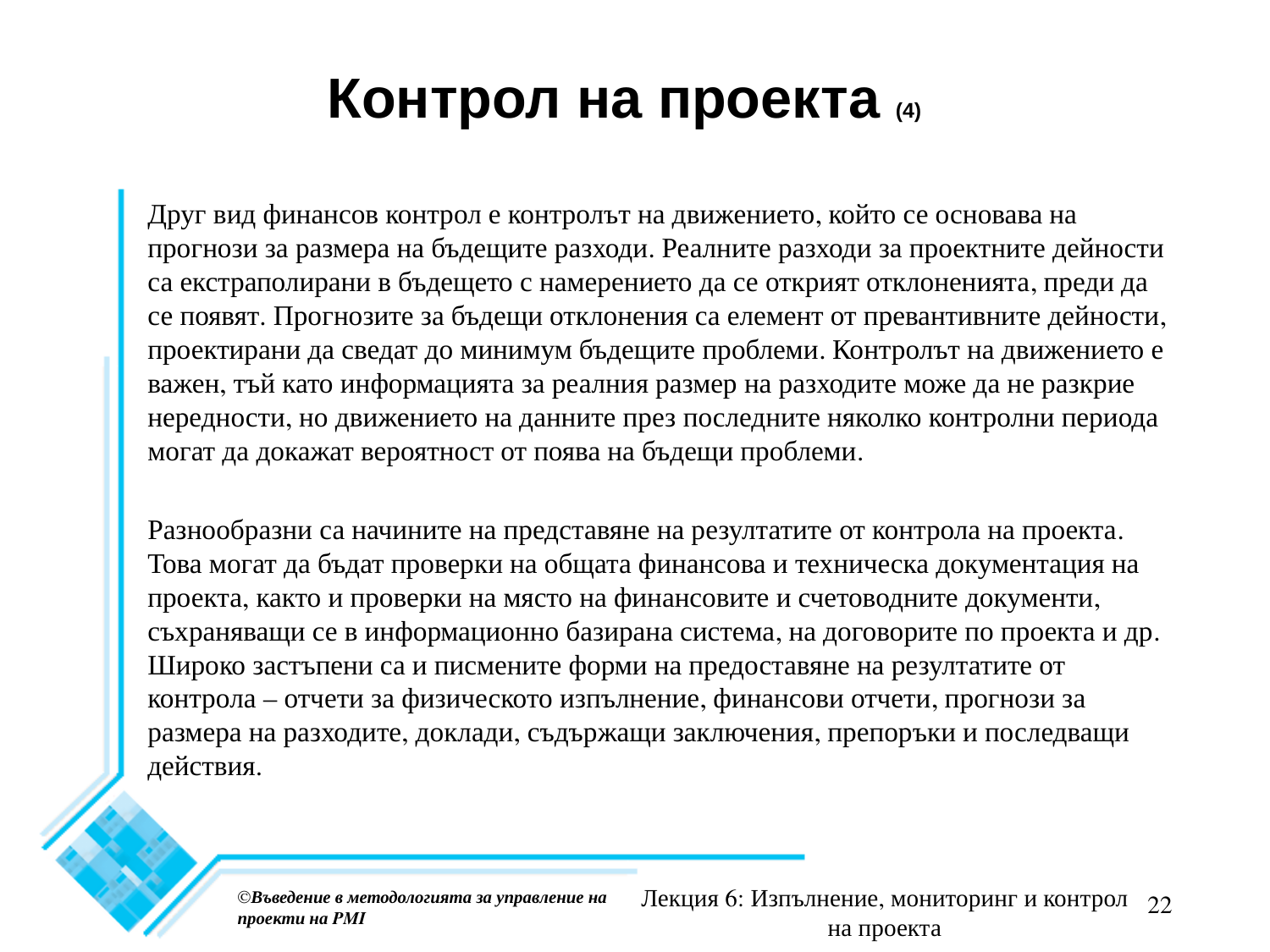

# Контрол на проекта (4)
Друг вид финансов контрол е контролът на движението, който се основава на прогнози за размера на бъдещите разходи. Реалните разходи за проектните дейности са екстраполирани в бъдещето с намерението да се открият отклоненията, преди да се появят. Прогнозите за бъдещи отклонения са елемент от превантивните дейности, проектирани да сведат до минимум бъдещите проблеми. Контролът на движението е важен, тъй като информацията за реалния размер на разходите може да не разкрие нередности, но движението на данните през последните няколко контролни периода могат да докажат вероятност от поява на бъдещи проблеми.

Разнообразни са начините на представяне на резултатите от контрола на проекта. Това могат да бъдат проверки на общата финансова и техническа документация на проекта, както и проверки на място на финансовите и счетоводните документи, съхраняващи се в информационно базирана система, на договорите по проекта и др. Широко застъпени са и писмените форми на предоставяне на резултатите от контрола – отчети за физическото изпълнение, финансови отчети, прогнози за размера на разходите, доклади, съдържащи заключения, препоръки и последващи действия.

Лекция 6: Изпълнение, мониторинг и контрол на проекта

©Въведение в методологията за управление на проекти на PMI

22